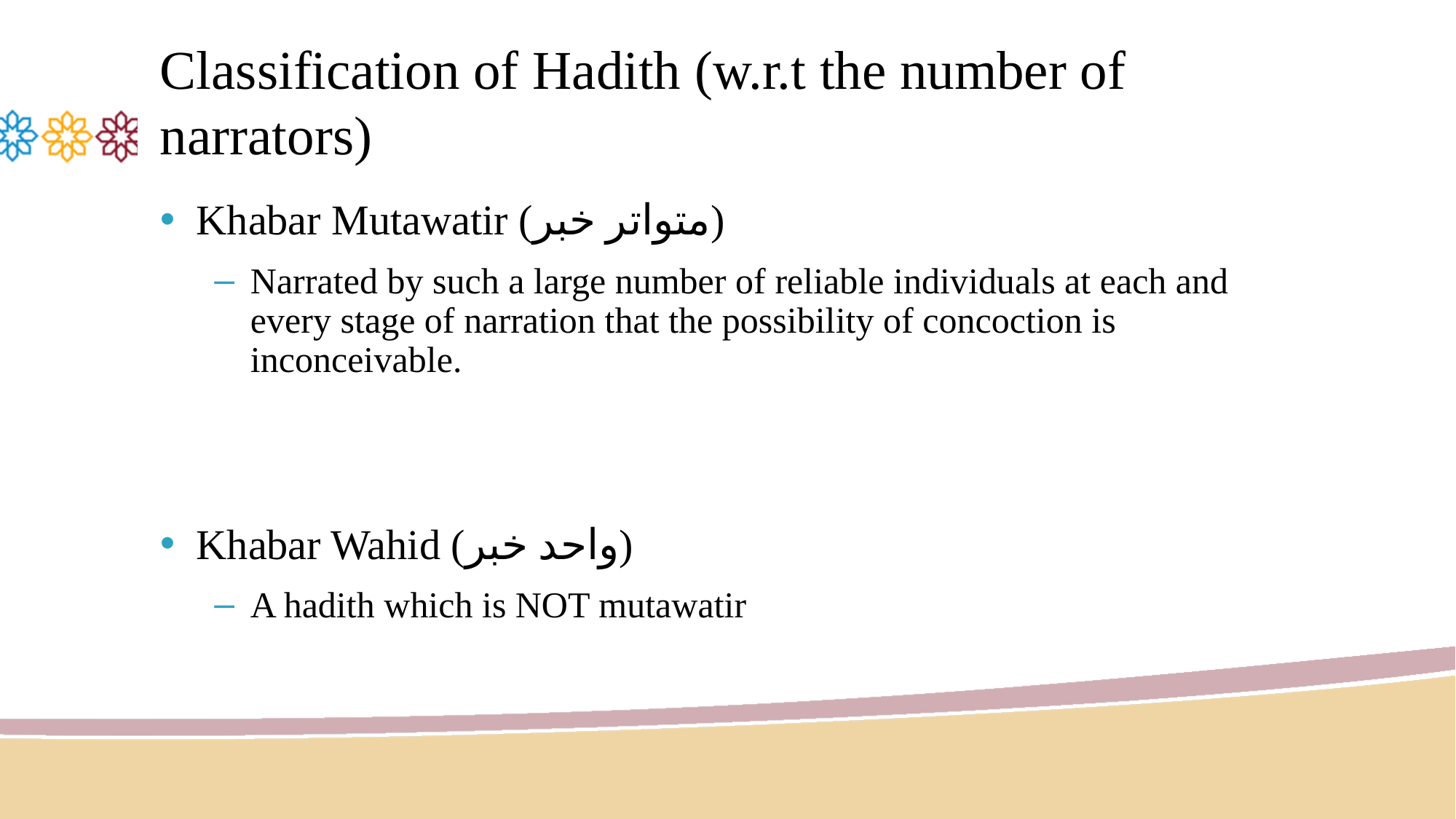

# Classification of Hadith (w.r.t the number of narrators)
Khabar Mutawatir (متواتر خبر)
Narrated by such a large number of reliable individuals at each and every stage of narration that the possibility of concoction is inconceivable.

Khabar Wahid (واحد خبر)
A hadith which is NOT mutawatir